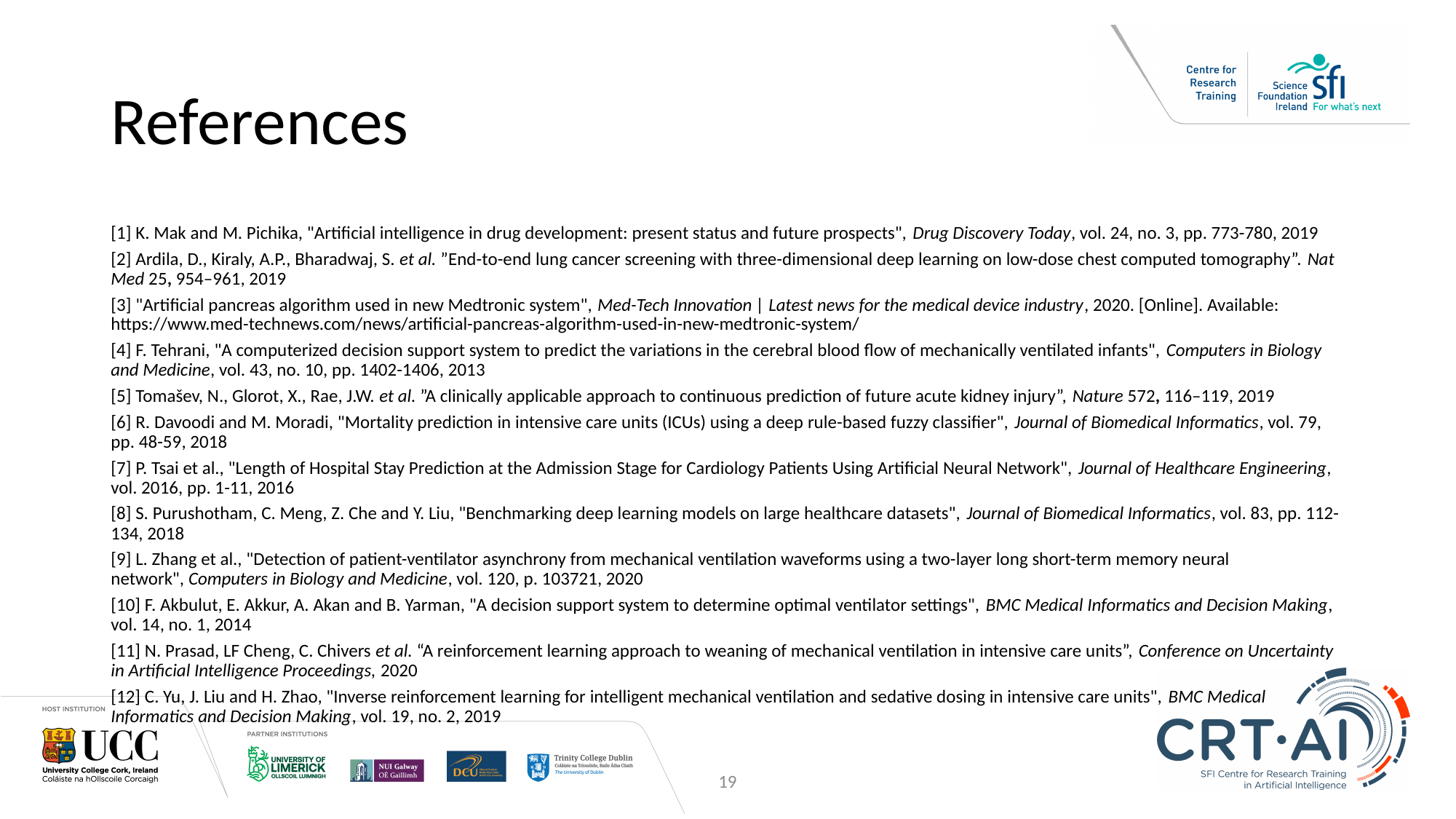

# References
[1] K. Mak and M. Pichika, "Artificial intelligence in drug development: present status and future prospects", Drug Discovery Today, vol. 24, no. 3, pp. 773-780, 2019
[2] Ardila, D., Kiraly, A.P., Bharadwaj, S. et al. ”End-to-end lung cancer screening with three-dimensional deep learning on low-dose chest computed tomography”. Nat Med 25, 954–961, 2019
[3] "Artificial pancreas algorithm used in new Medtronic system", Med-Tech Innovation | Latest news for the medical device industry, 2020. [Online]. Available: https://www.med-technews.com/news/artificial-pancreas-algorithm-used-in-new-medtronic-system/
[4] F. Tehrani, "A computerized decision support system to predict the variations in the cerebral blood flow of mechanically ventilated infants", Computers in Biology and Medicine, vol. 43, no. 10, pp. 1402-1406, 2013
[5] Tomašev, N., Glorot, X., Rae, J.W. et al. ”A clinically applicable approach to continuous prediction of future acute kidney injury”, Nature 572, 116–119, 2019
[6] R. Davoodi and M. Moradi, "Mortality prediction in intensive care units (ICUs) using a deep rule-based fuzzy classifier", Journal of Biomedical Informatics, vol. 79, pp. 48-59, 2018
[7] P. Tsai et al., "Length of Hospital Stay Prediction at the Admission Stage for Cardiology Patients Using Artificial Neural Network", Journal of Healthcare Engineering, vol. 2016, pp. 1-11, 2016
[8] S. Purushotham, C. Meng, Z. Che and Y. Liu, "Benchmarking deep learning models on large healthcare datasets", Journal of Biomedical Informatics, vol. 83, pp. 112-134, 2018
[9] L. Zhang et al., "Detection of patient-ventilator asynchrony from mechanical ventilation waveforms using a two-layer long short-term memory neural network", Computers in Biology and Medicine, vol. 120, p. 103721, 2020
[10] F. Akbulut, E. Akkur, A. Akan and B. Yarman, "A decision support system to determine optimal ventilator settings", BMC Medical Informatics and Decision Making, vol. 14, no. 1, 2014
[11] N. Prasad, LF Cheng, C. Chivers et al. “A reinforcement learning approach to weaning of mechanical ventilation in intensive care units”, Conference on Uncertainty in Artificial Intelligence Proceedings, 2020
[12] C. Yu, J. Liu and H. Zhao, "Inverse reinforcement learning for intelligent mechanical ventilation and sedative dosing in intensive care units", BMC Medical Informatics and Decision Making, vol. 19, no. 2, 2019
19